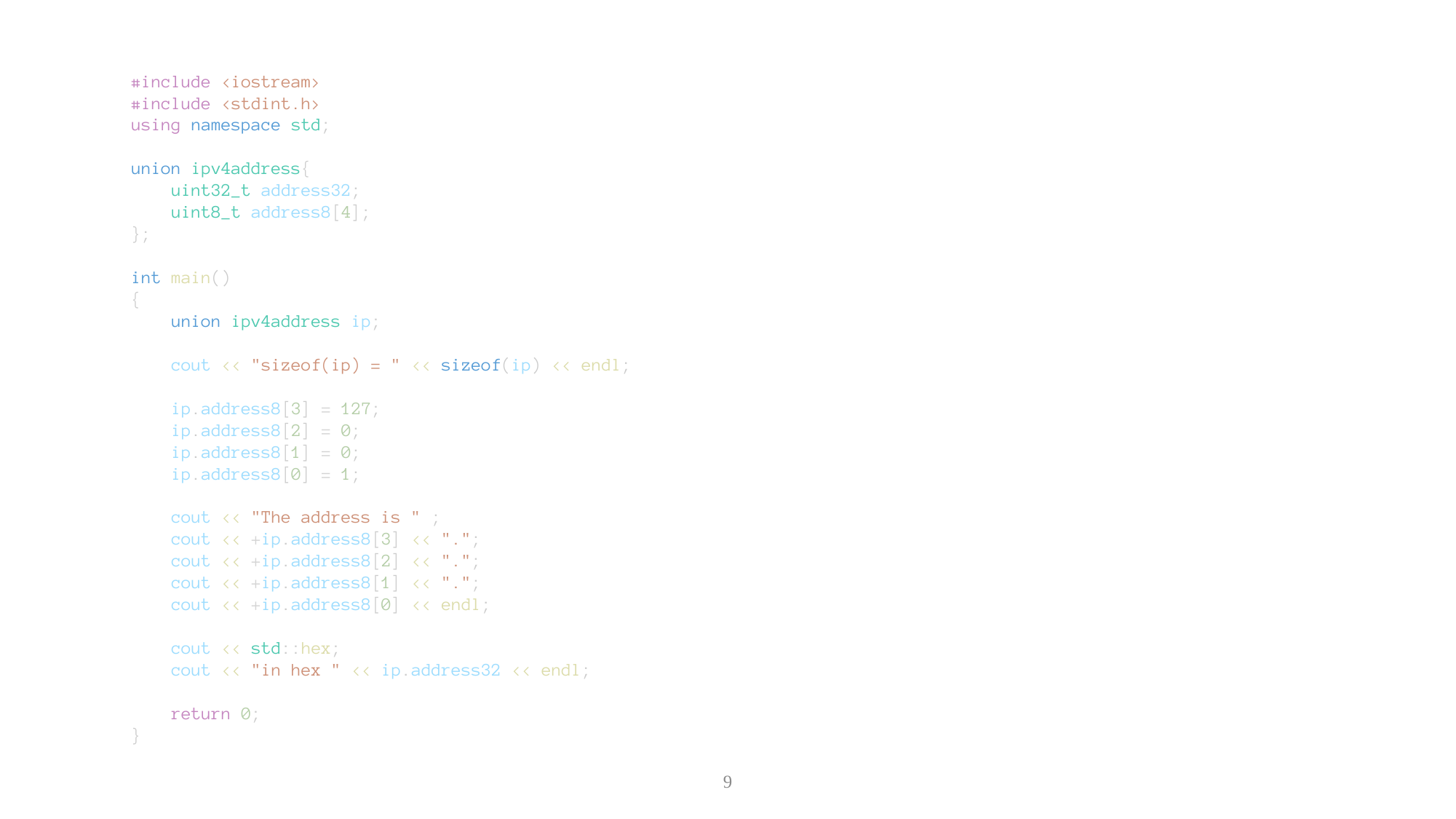

#include <iostream>
#include <stdint.h>
using namespace std;
union ipv4address{
    uint32_t address32;
    uint8_t address8[4];
};
int main()
{
    union ipv4address ip;
    cout << "sizeof(ip) = " << sizeof(ip) << endl;
    ip.address8[3] = 127;
    ip.address8[2] = 0;
    ip.address8[1] = 0;
    ip.address8[0] = 1;
    cout << "The address is " ;
    cout << +ip.address8[3] << ".";
    cout << +ip.address8[2] << ".";
    cout << +ip.address8[1] << ".";
    cout << +ip.address8[0] << endl;
    cout << std::hex;
    cout << "in hex " << ip.address32 << endl;
    return 0;
}

9